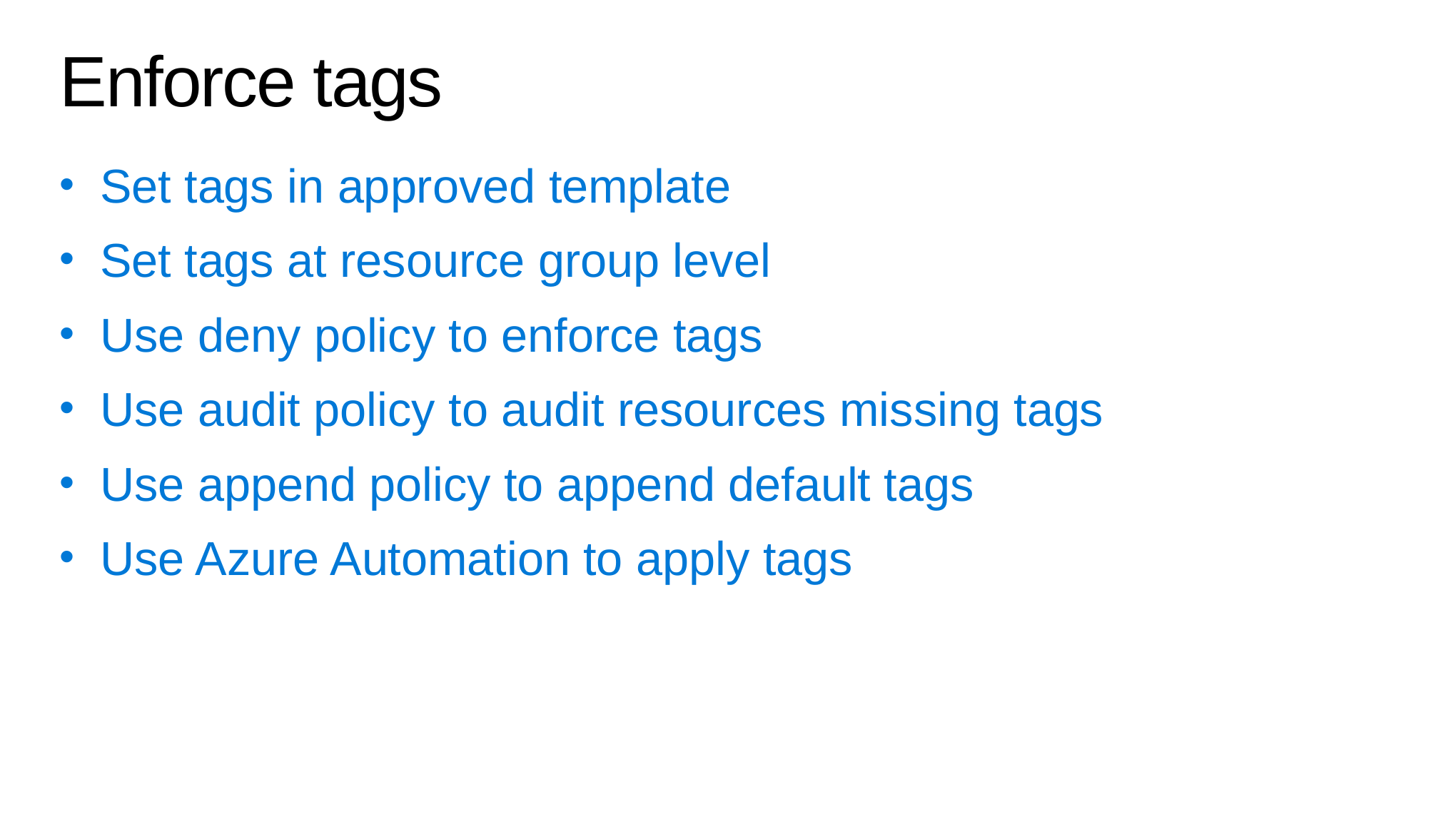

# Enforce tags
Set tags in approved template
Set tags at resource group level
Use deny policy to enforce tags
Use audit policy to audit resources missing tags
Use append policy to append default tags
Use Azure Automation to apply tags